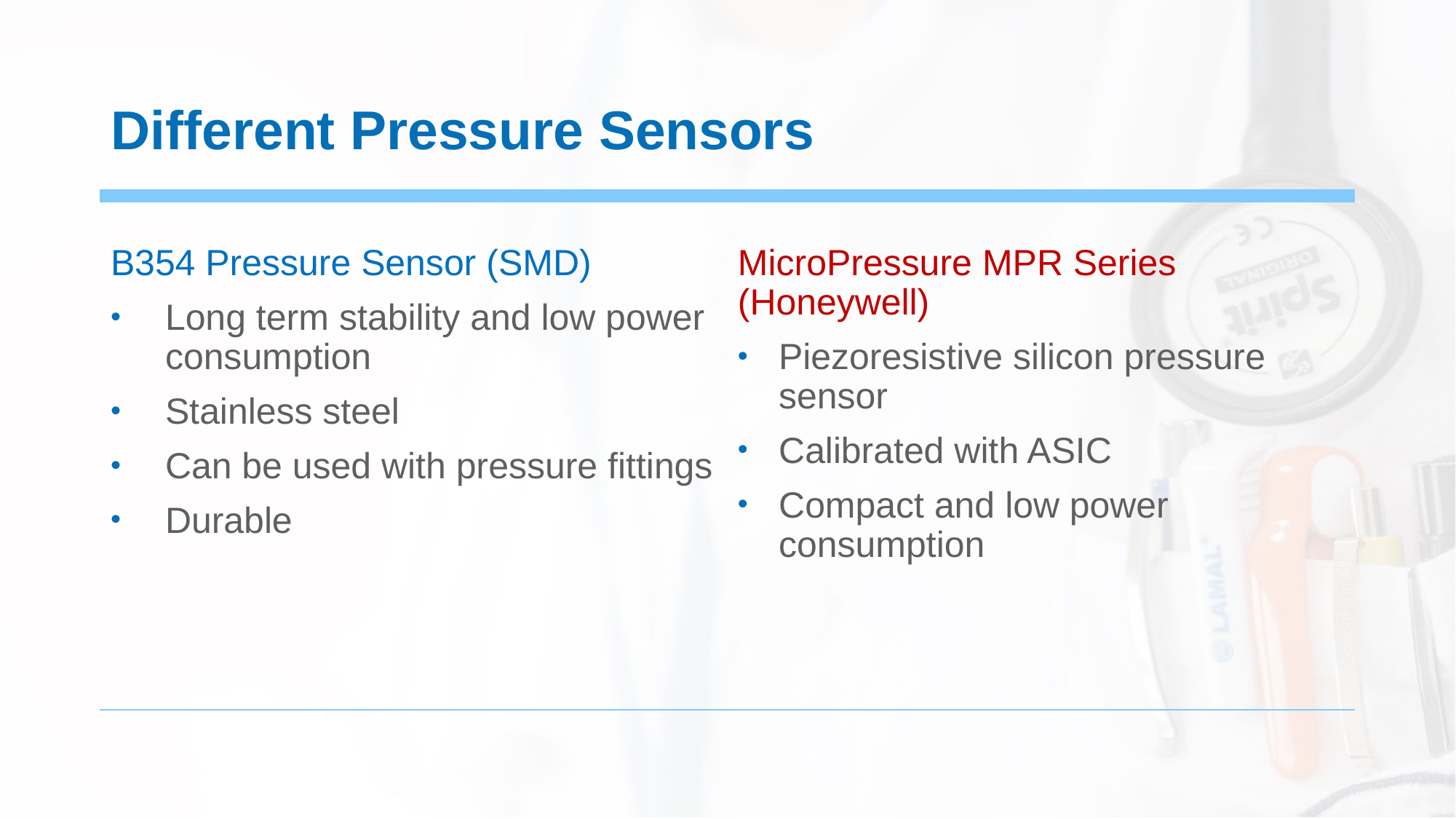

# Different Pressure Sensors
MicroPressure MPR Series (Honeywell)
Piezoresistive silicon pressure sensor
Calibrated with ASIC
Compact and low power consumption

B354 Pressure Sensor (SMD)
Long term stability and low power consumption
Stainless steel
Can be used with pressure fittings
Durable
9